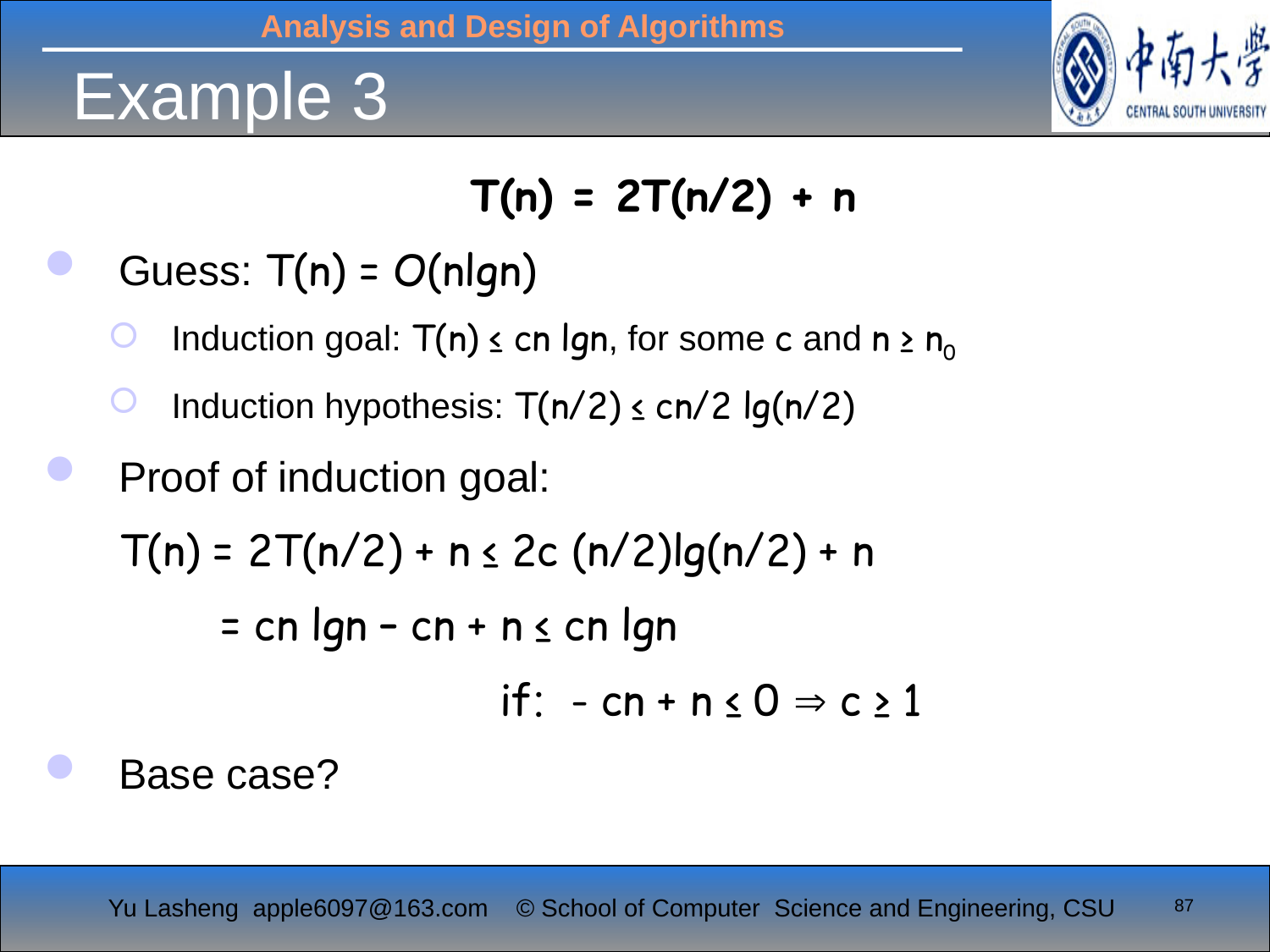

# Example 3
T(n) = 2T(n/2) + n
Guess: T(n) = O(nlgn)
Induction goal: T(n) ≤ cn lgn, for some c and n ≥ n0
Induction hypothesis: T(n/2) ≤ cn/2 lg(n/2)
Proof of induction goal:
	T(n) = 2T(n/2) + n ≤ 2c (n/2)lg(n/2) + n
	        = cn lgn – cn + n ≤ cn lgn
				if:  - cn + n ≤ 0 ⇒ c ≥ 1
Base case?
87